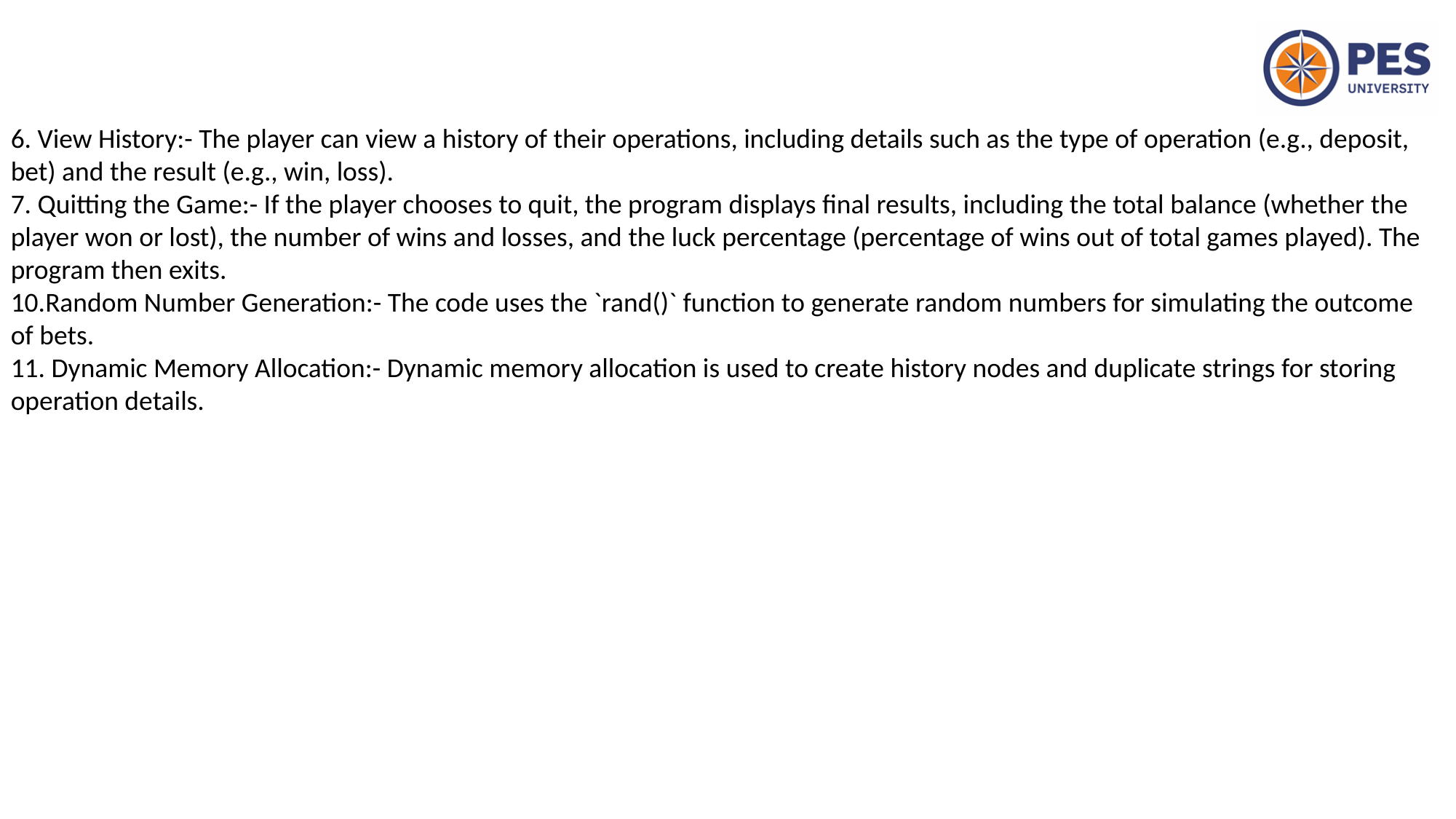

6. View History:- The player can view a history of their operations, including details such as the type of operation (e.g., deposit, bet) and the result (e.g., win, loss).
7. Quitting the Game:- If the player chooses to quit, the program displays final results, including the total balance (whether the player won or lost), the number of wins and losses, and the luck percentage (percentage of wins out of total games played). The program then exits.
10.Random Number Generation:- The code uses the `rand()` function to generate random numbers for simulating the outcome of bets.
11. Dynamic Memory Allocation:- Dynamic memory allocation is used to create history nodes and duplicate strings for storing operation details.